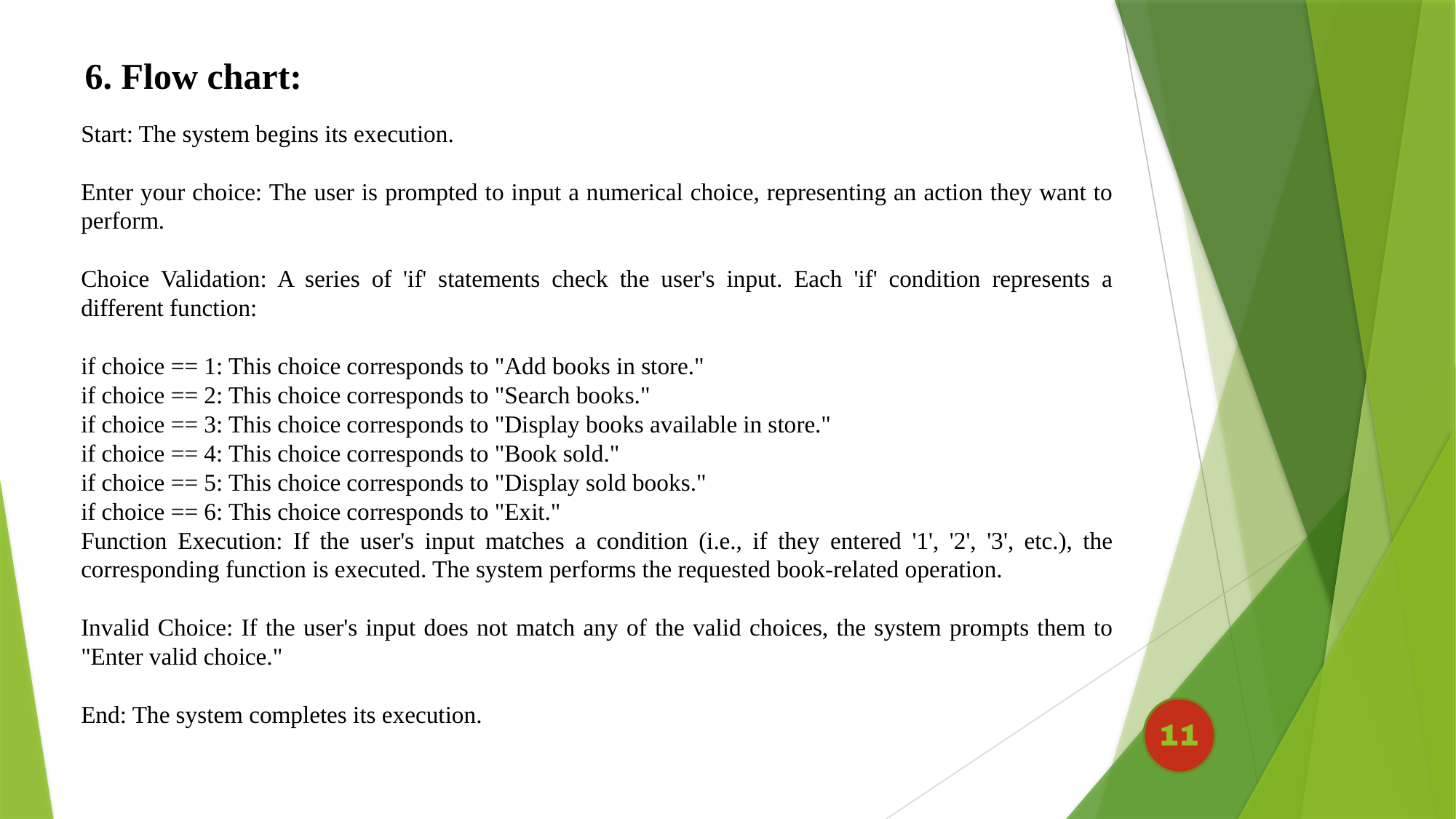

6. Flow chart:
Start: The system begins its execution.

Enter your choice: The user is prompted to input a numerical choice, representing an action they want to perform.

Choice Validation: A series of 'if' statements check the user's input. Each 'if' condition represents a different function:

if choice == 1: This choice corresponds to "Add books in store."
if choice == 2: This choice corresponds to "Search books."
if choice == 3: This choice corresponds to "Display books available in store."
if choice == 4: This choice corresponds to "Book sold."
if choice == 5: This choice corresponds to "Display sold books."
if choice == 6: This choice corresponds to "Exit."
Function Execution: If the user's input matches a condition (i.e., if they entered '1', '2', '3', etc.), the corresponding function is executed. The system performs the requested book-related operation.

Invalid Choice: If the user's input does not match any of the valid choices, the system prompts them to "Enter valid choice."

End: The system completes its execution.

11